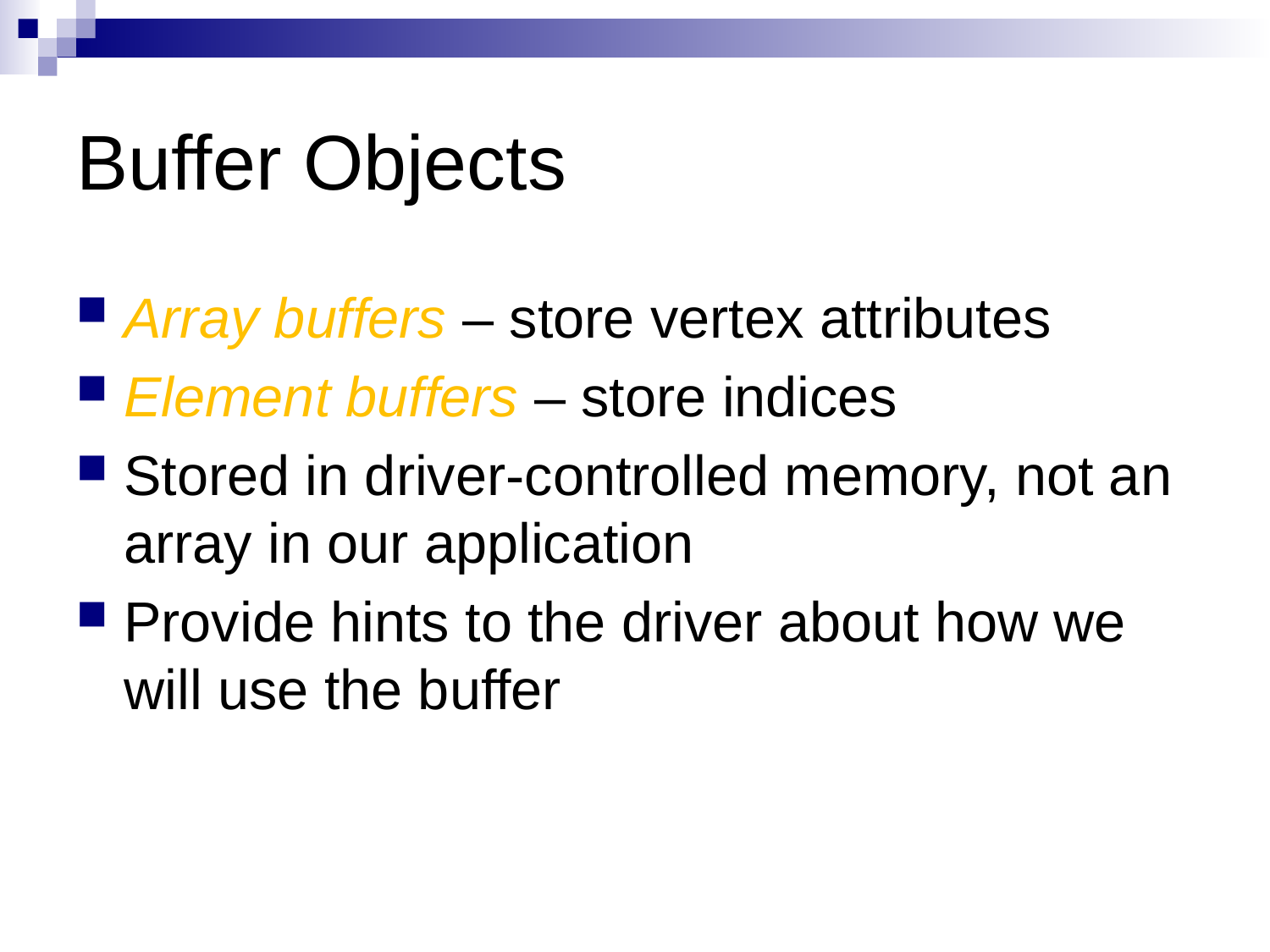

# Buffer Objects
Array buffers – store vertex attributes
Element buffers – store indices
Stored in driver-controlled memory, not an array in our application
Provide hints to the driver about how we will use the buffer